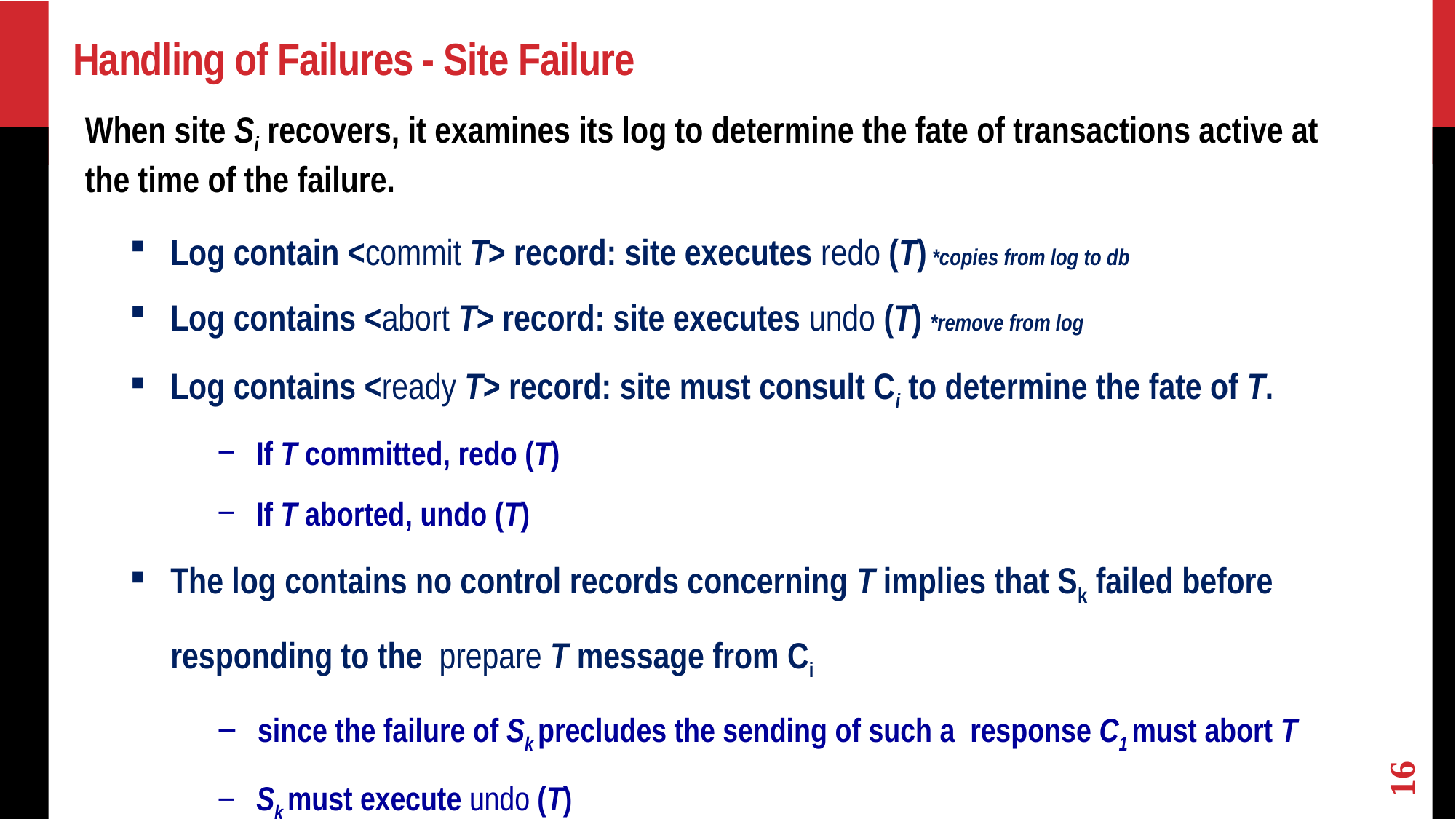

# Handling of Failures - Site Failure
When site Si recovers, it examines its log to determine the fate of transactions active at the time of the failure.
Log contain <commit T> record: site executes redo (T) *copies from log to db
Log contains <abort T> record: site executes undo (T) *remove from log
Log contains <ready T> record: site must consult Ci to determine the fate of T.
  If T committed, redo (T)
  If T aborted, undo (T)
The log contains no control records concerning T implies that Sk failed before responding to the  prepare T message from Ci
  since the failure of Sk precludes the sending of such a  response C1 must abort T
  Sk must execute undo (T)
16